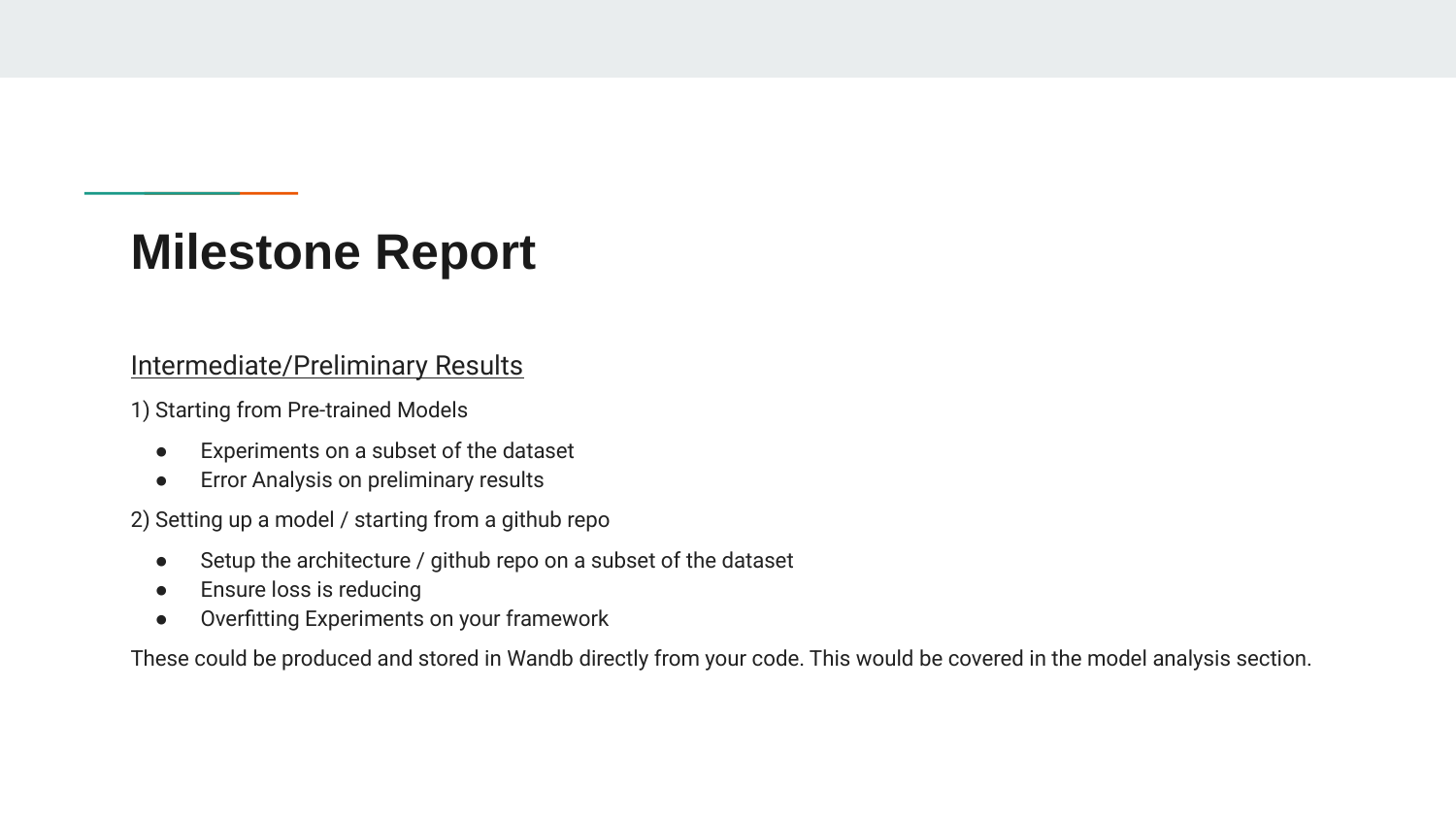

# Milestone Report
Intermediate/Preliminary Results
1) Starting from Pre-trained Models
Experiments on a subset of the dataset
Error Analysis on preliminary results
2) Setting up a model / starting from a github repo
Setup the architecture / github repo on a subset of the dataset
Ensure loss is reducing
Overfitting Experiments on your framework
These could be produced and stored in Wandb directly from your code. This would be covered in the model analysis section.